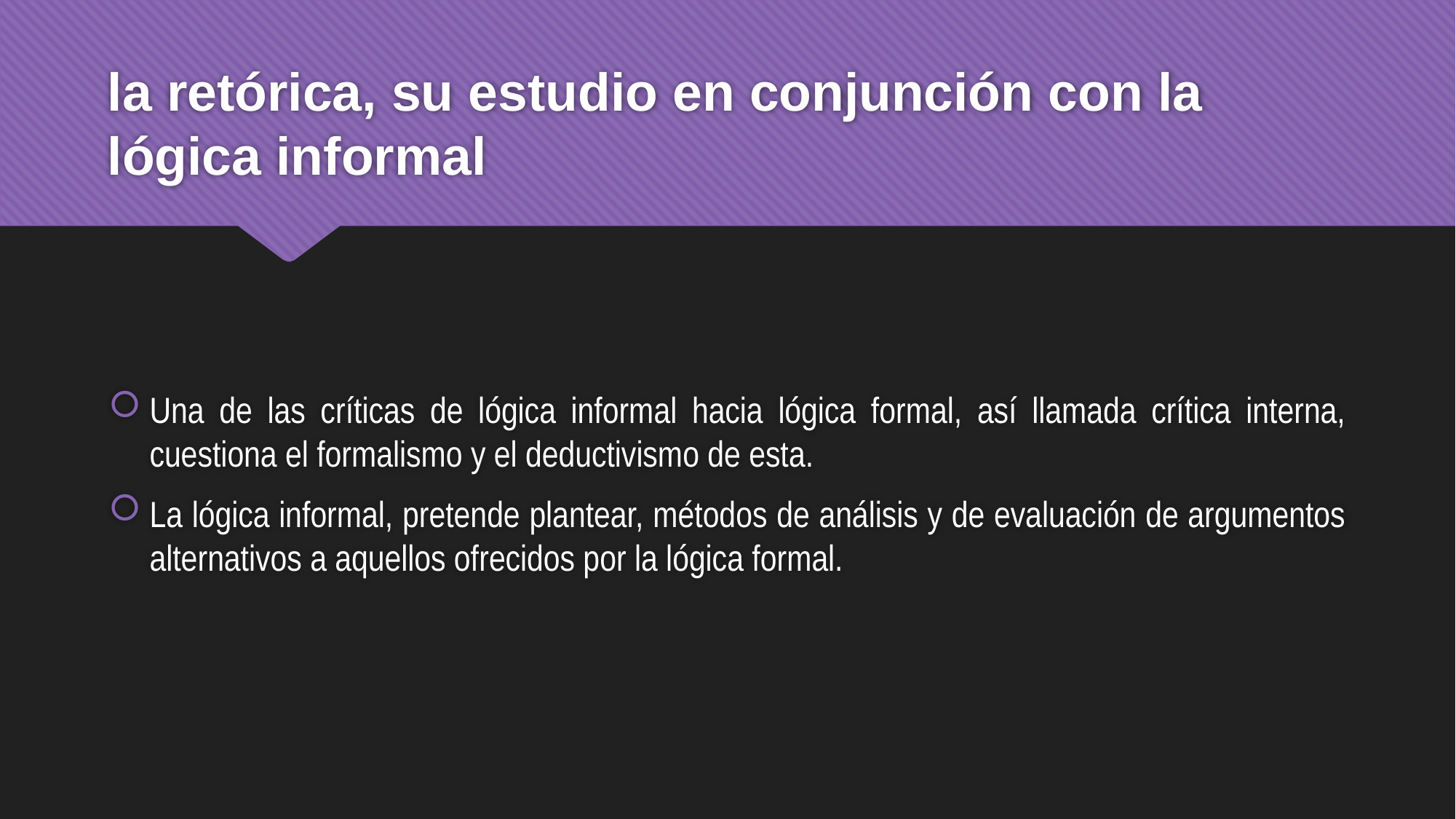

# la retórica, su estudio en conjunción con la lógica informal
Una de las críticas de lógica informal hacia lógica formal, así llamada crítica interna, cuestiona el formalismo y el deductivismo de esta.
La lógica informal, pretende plantear, métodos de análisis y de evaluación de argumentos alternativos a aquellos ofrecidos por la lógica formal.